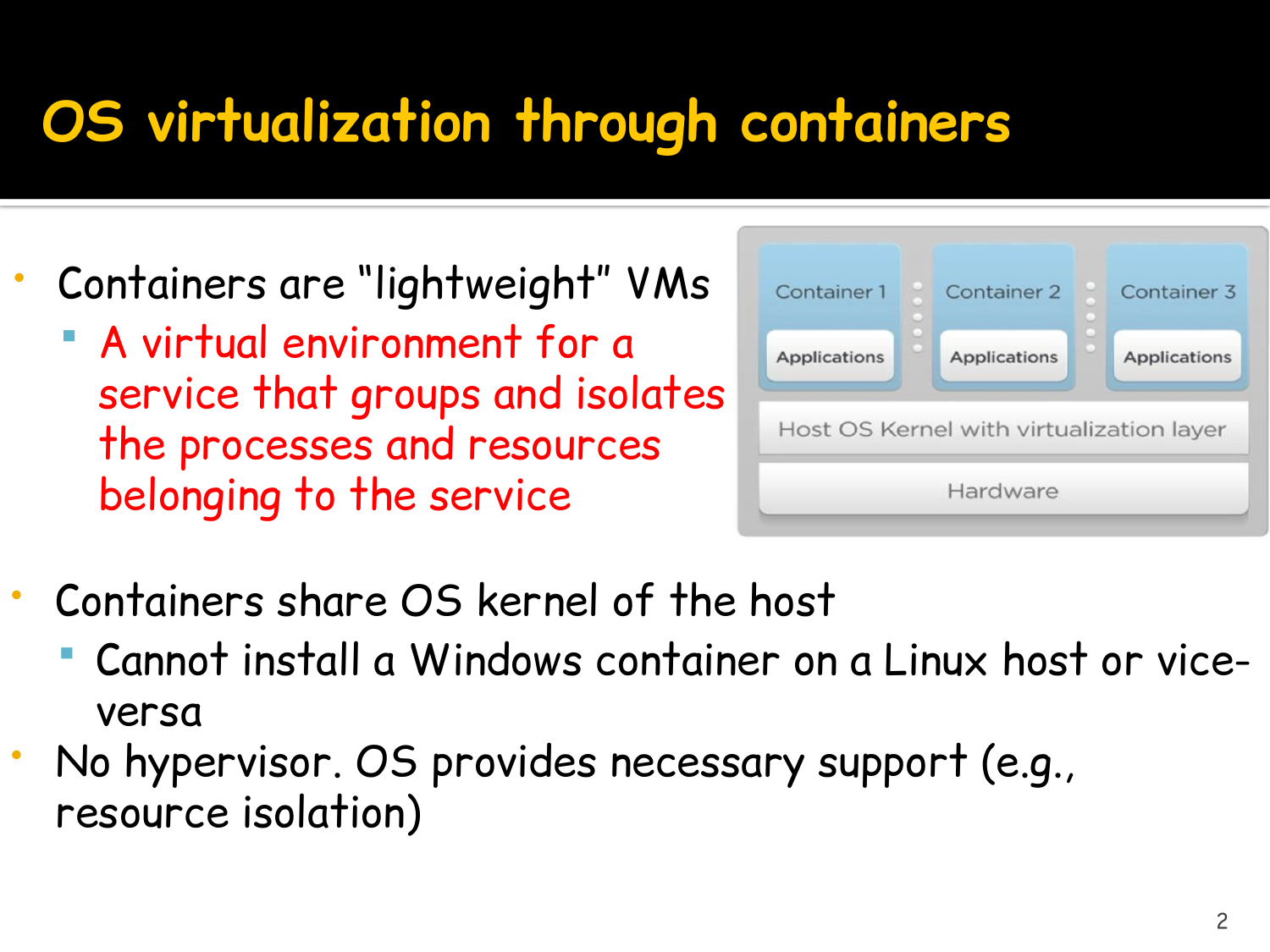

# OS virtualization through containers

Containers are “lightweight” VMs
A virtual environment for a service that groups and isolates the processes and resources belonging to the service
Containers share OS kernel of the host
Cannot install a Windows container on a Linux host or vice-versa
No hypervisor. OS provides necessary support (e.g., resource isolation)
2